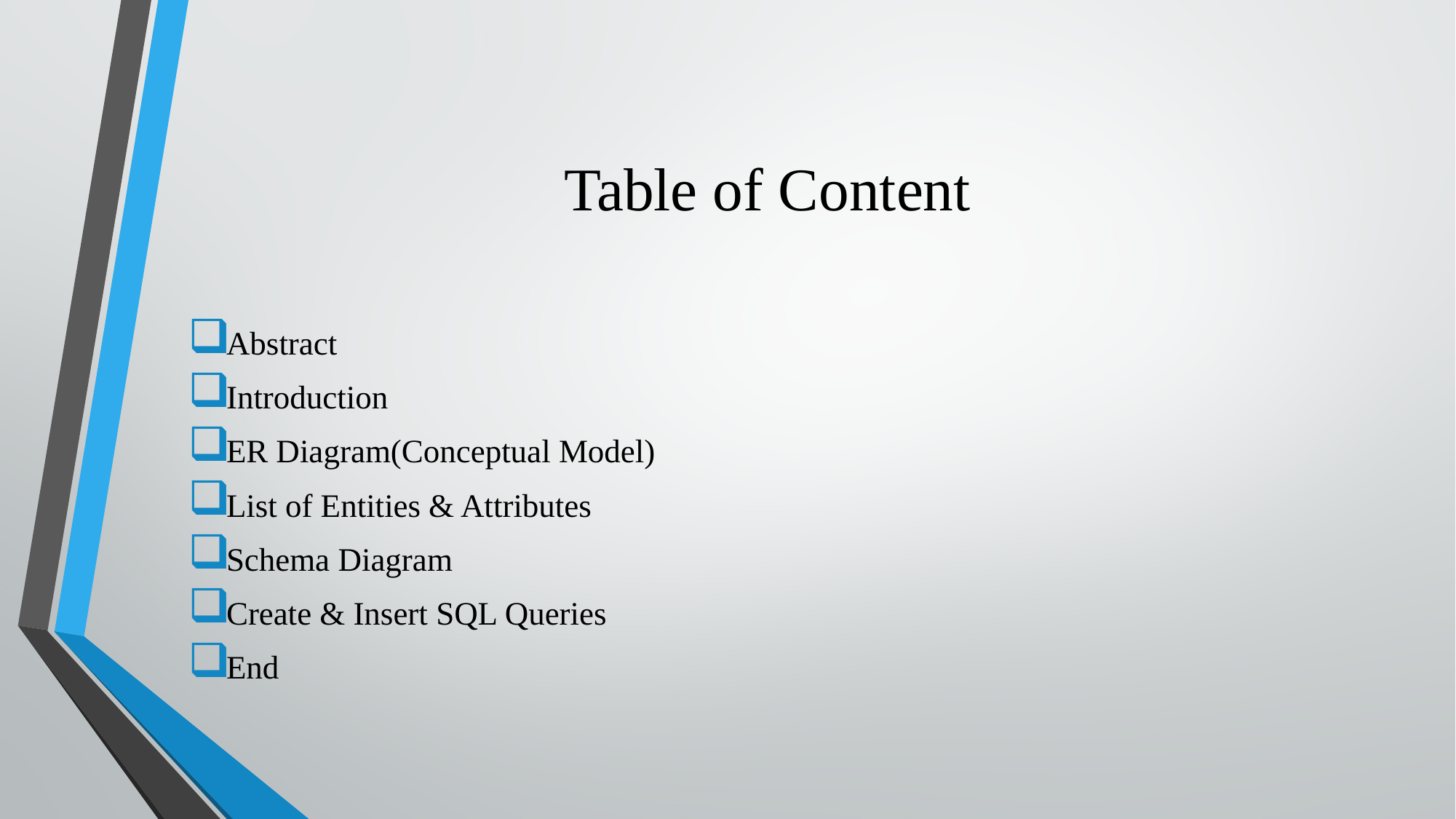

# Table of Content

Abstract
Introduction
ER Diagram(Conceptual Model)
List of Entities & Attributes
Schema Diagram
Create & Insert SQL Queries
End